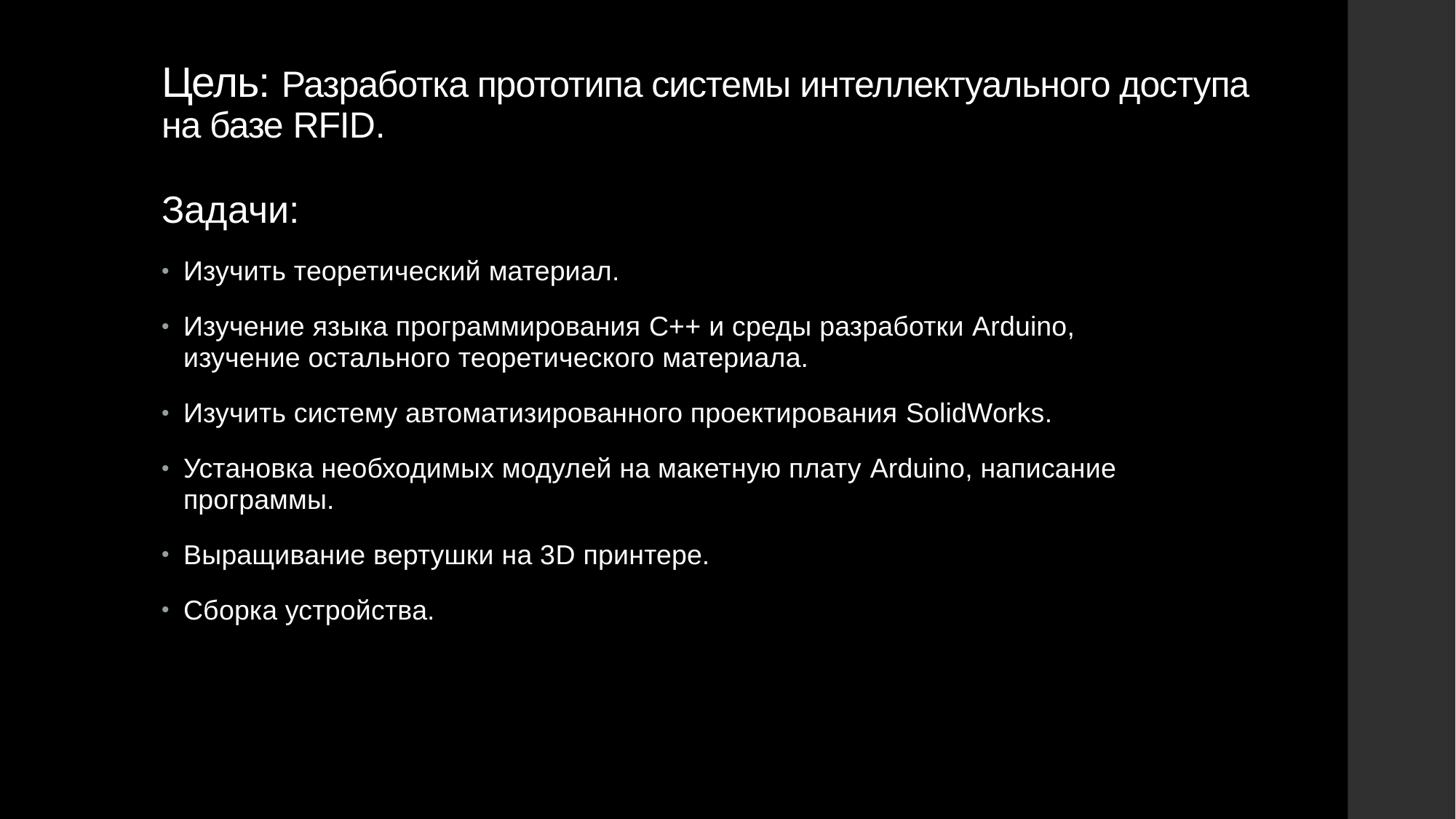

# Цель: Разработка прототипа системы интеллектуального доступа на базе RFID.
Задачи:
Изучить теоретический материал.
Изучение языка программирования C++ и среды разработки Arduino, изучение остального теоретического материала.
Изучить систему автоматизированного проектирования SolidWorks.
Установка необходимых модулей на макетную плату Arduino, написание программы.
Выращивание вертушки на 3D принтере.
Сборка устройства.